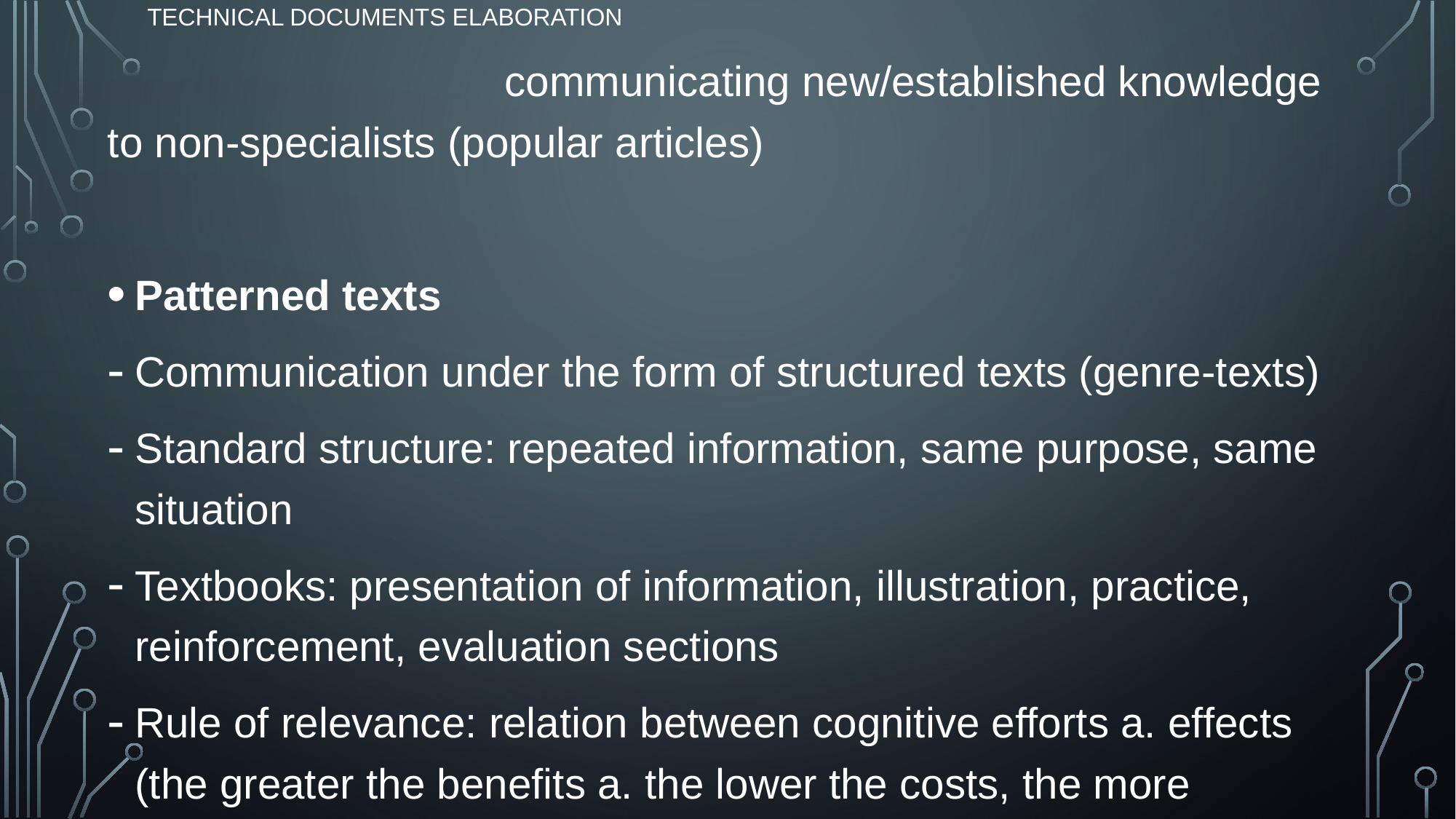

# TECHNICAL DOCUMENTS ELABORATION
                                       communicating new/established knowledge to non-specialists (popular articles)

Patterned texts
Communication under the form of structured texts (genre-texts)
Standard structure: repeated information, same purpose, same situation
Textbooks: presentation of information, illustration, practice, reinforcement, evaluation sections
Rule of relevance: relation between cognitive efforts a. effects (the greater the benefits a. the lower the costs, the more relevant)